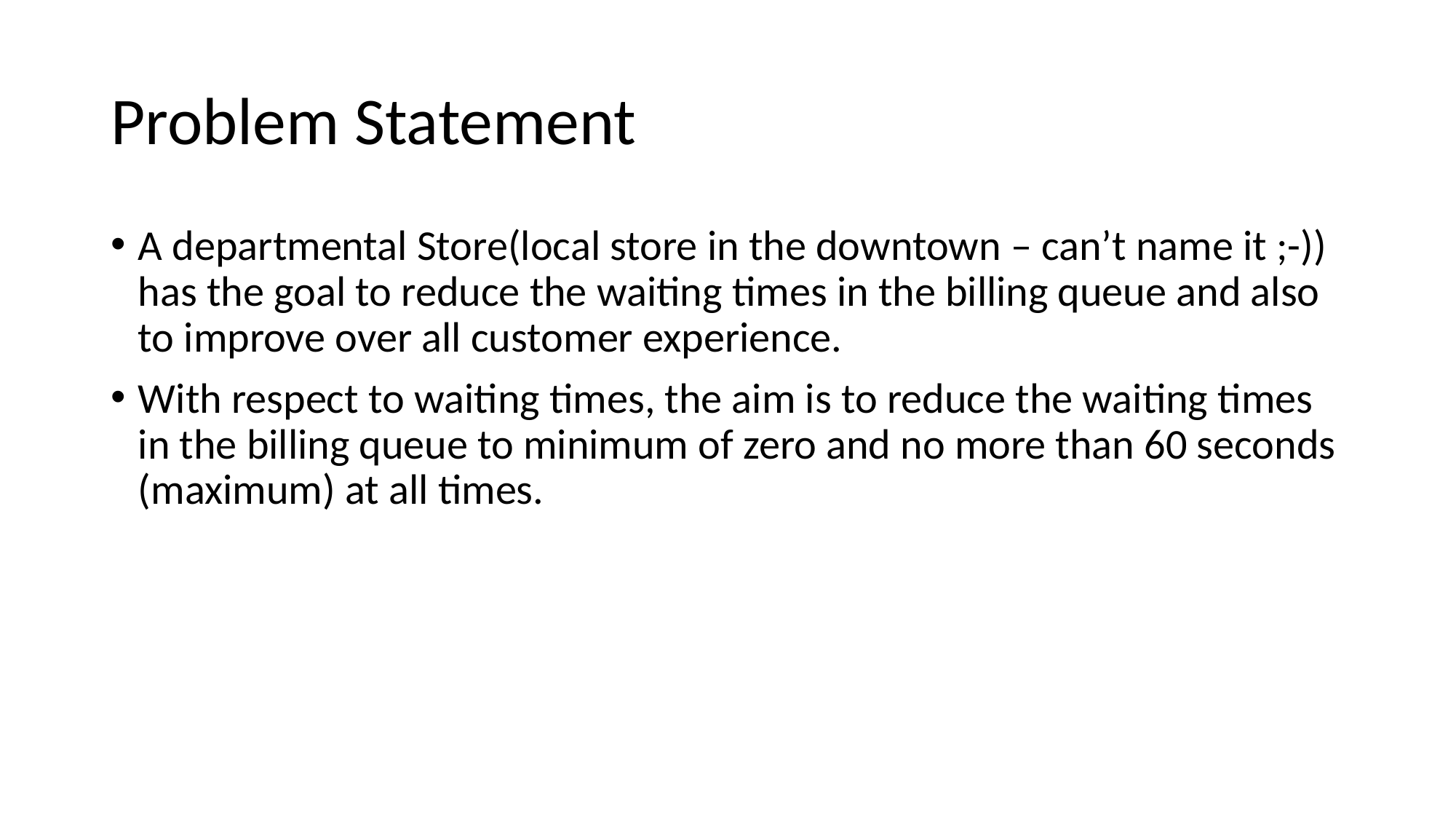

# Problem Statement
A departmental Store(local store in the downtown – can’t name it ;-)) has the goal to reduce the waiting times in the billing queue and also to improve over all customer experience.
With respect to waiting times, the aim is to reduce the waiting times in the billing queue to minimum of zero and no more than 60 seconds (maximum) at all times.